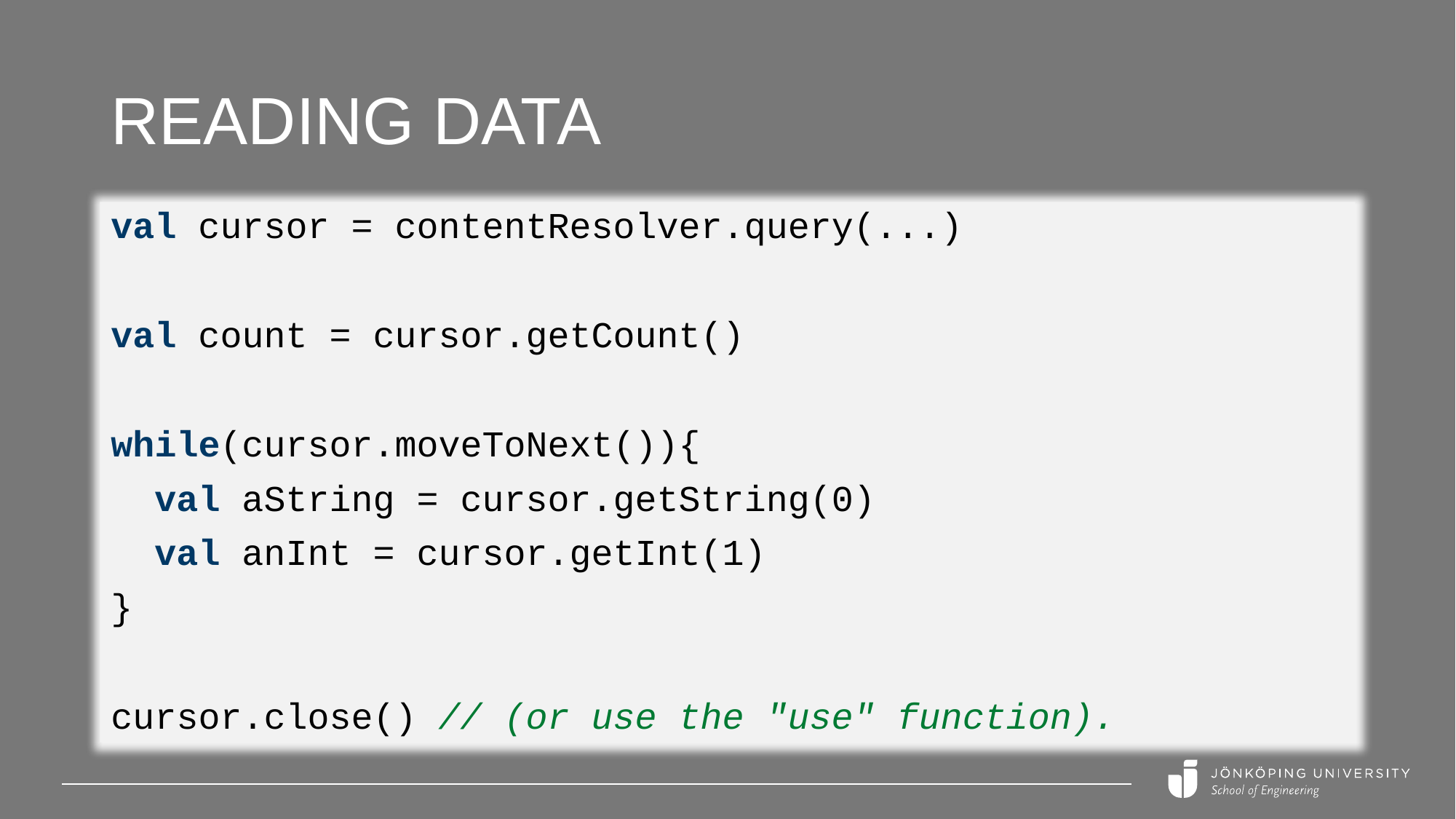

# Reading data
val cursor = contentResolver.query(...)

val count = cursor.getCount()

while(cursor.moveToNext()){
  val aString = cursor.getString(0)
  val anInt = cursor.getInt(1)
}

cursor.close() // (or use the "use" function).